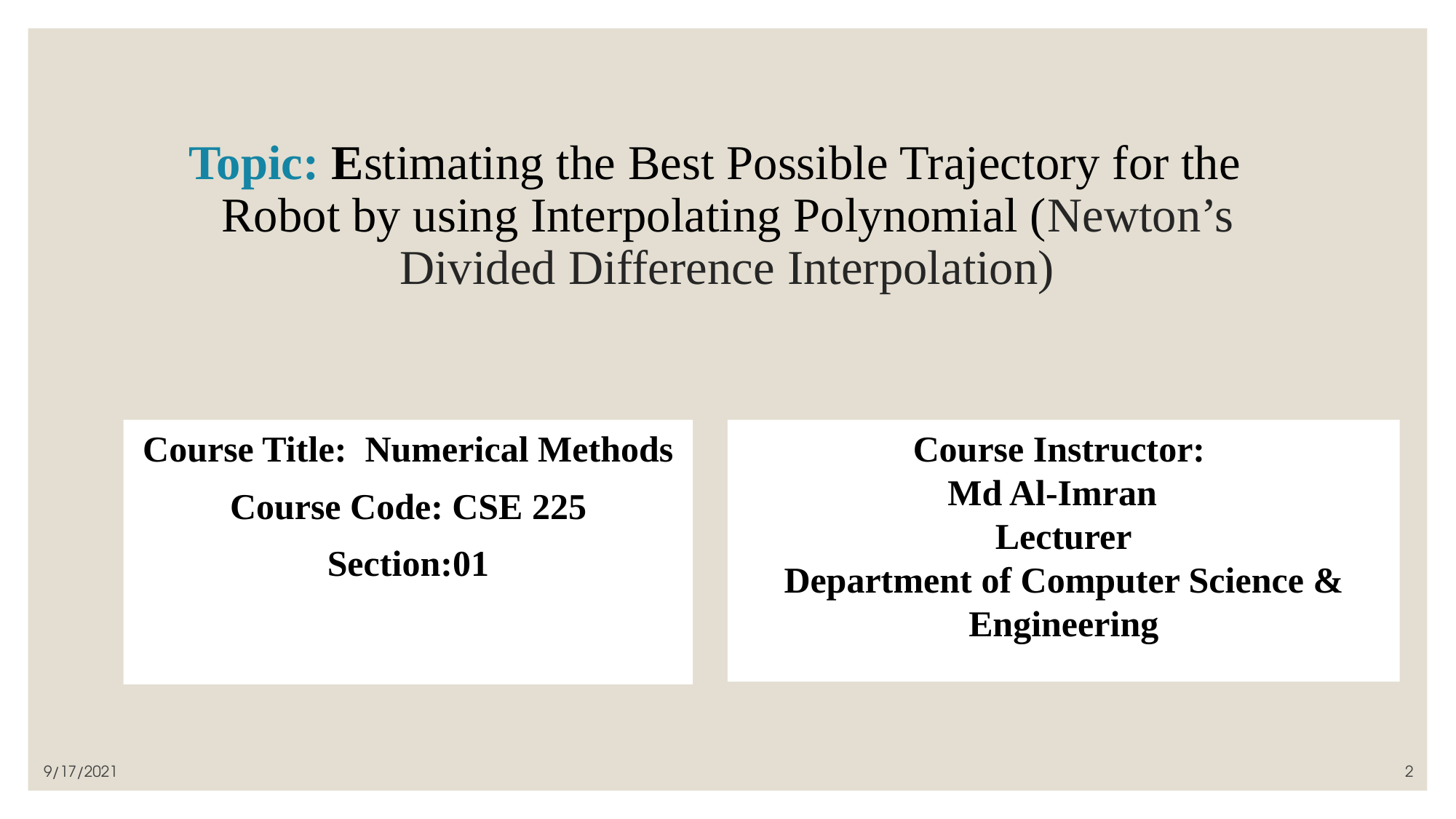

# Topic: Estimating the Best Possible Trajectory for the   Robot by using Interpolating Polynomial (Newton’s Divided Difference Interpolation)
Course Title:  Numerical Methods
Course Code: CSE 225
Section:01

Course Instructor:
                       Md Al-Imran
Lecturer
Department of Computer Science & Engineering

9/17/2021
2